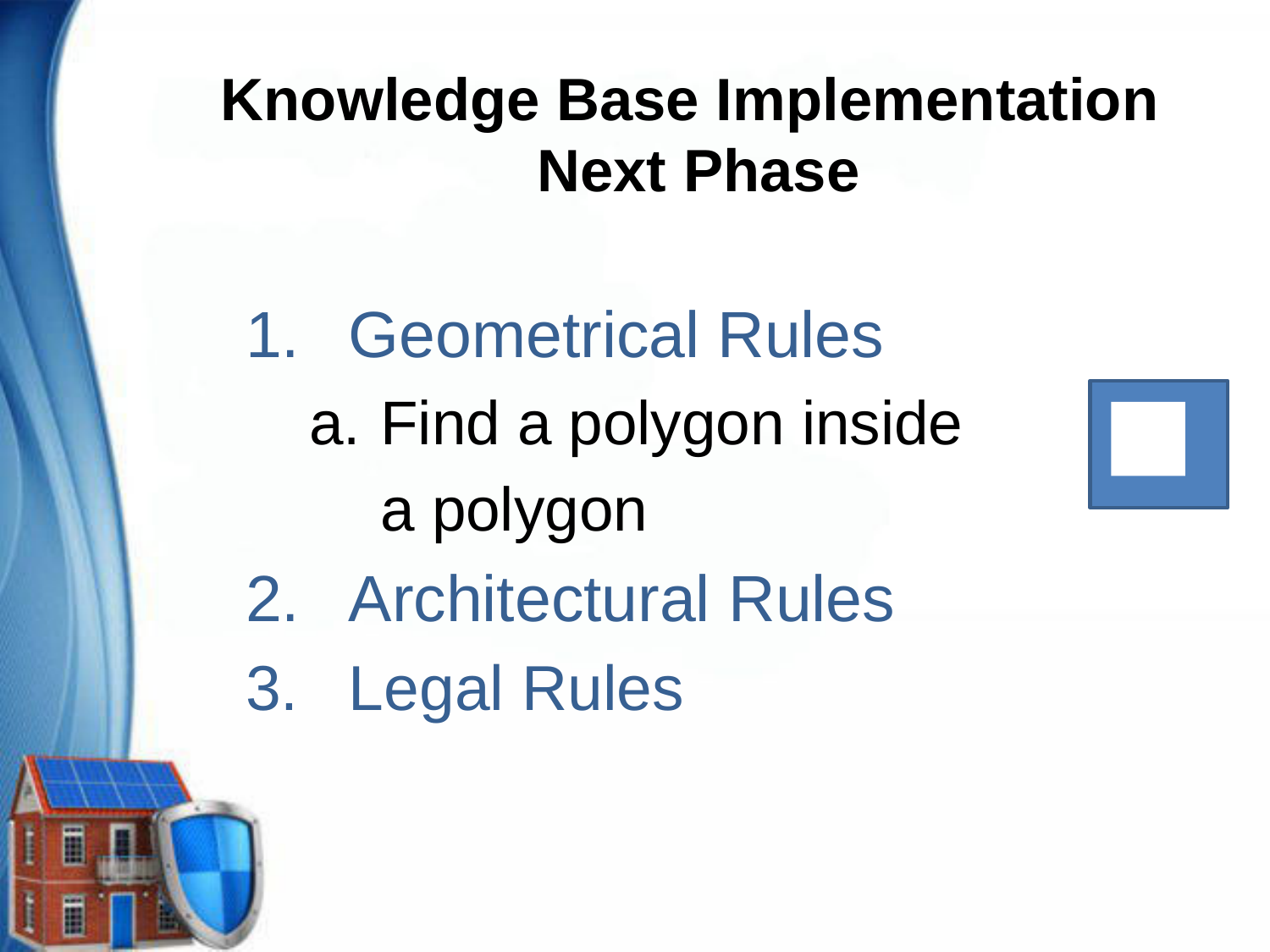

# Knowledge Base Implementation Next Phase
Geometrical Rules
Find a polygon inside
	a polygon
Architectural Rules
Legal Rules